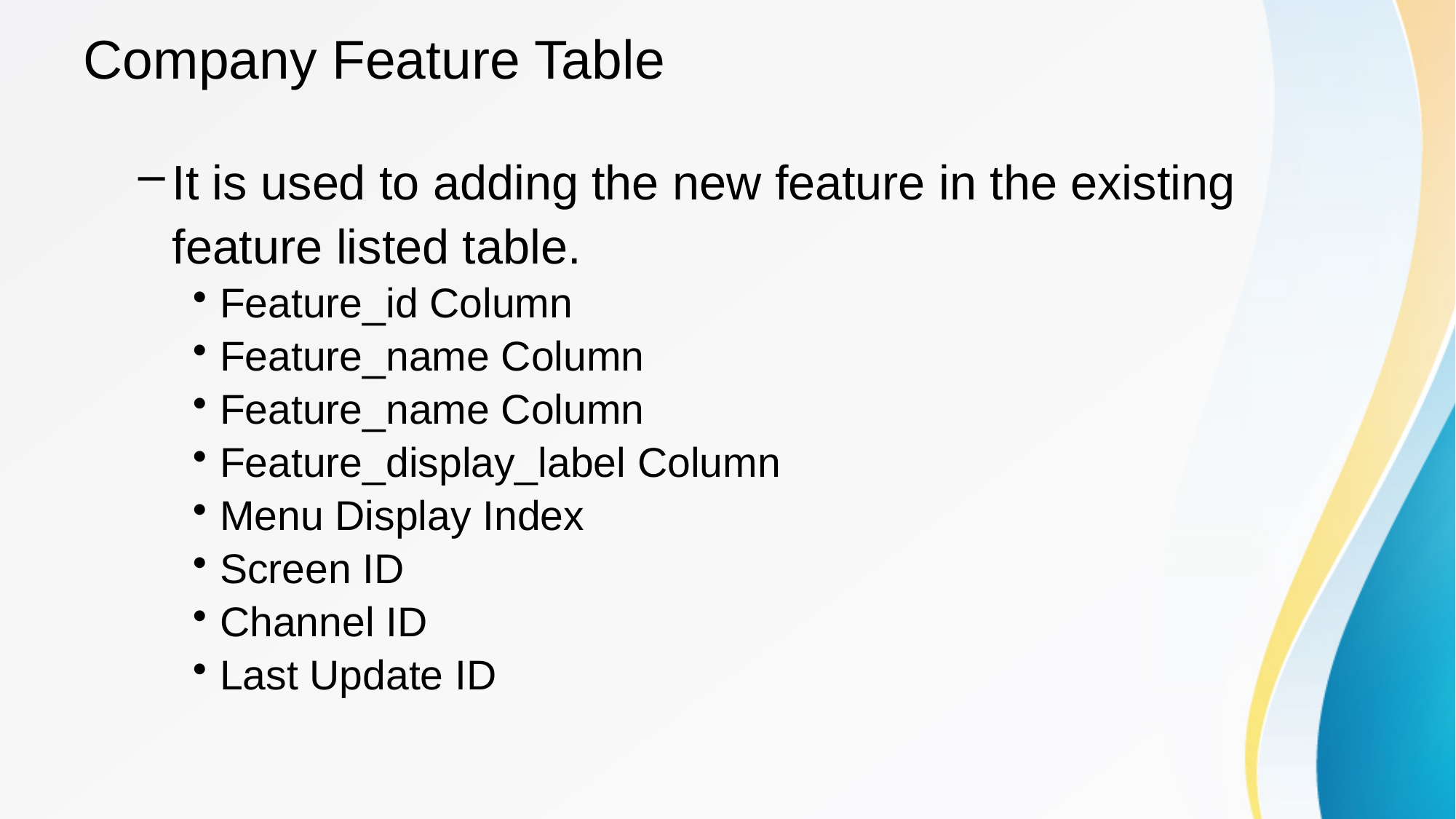

# Company Feature Table
It is used to adding the new feature in the existing feature listed table.
Feature_id Column
Feature_name Column
Feature_name Column
Feature_display_label Column
Menu Display Index
Screen ID
Channel ID
Last Update ID